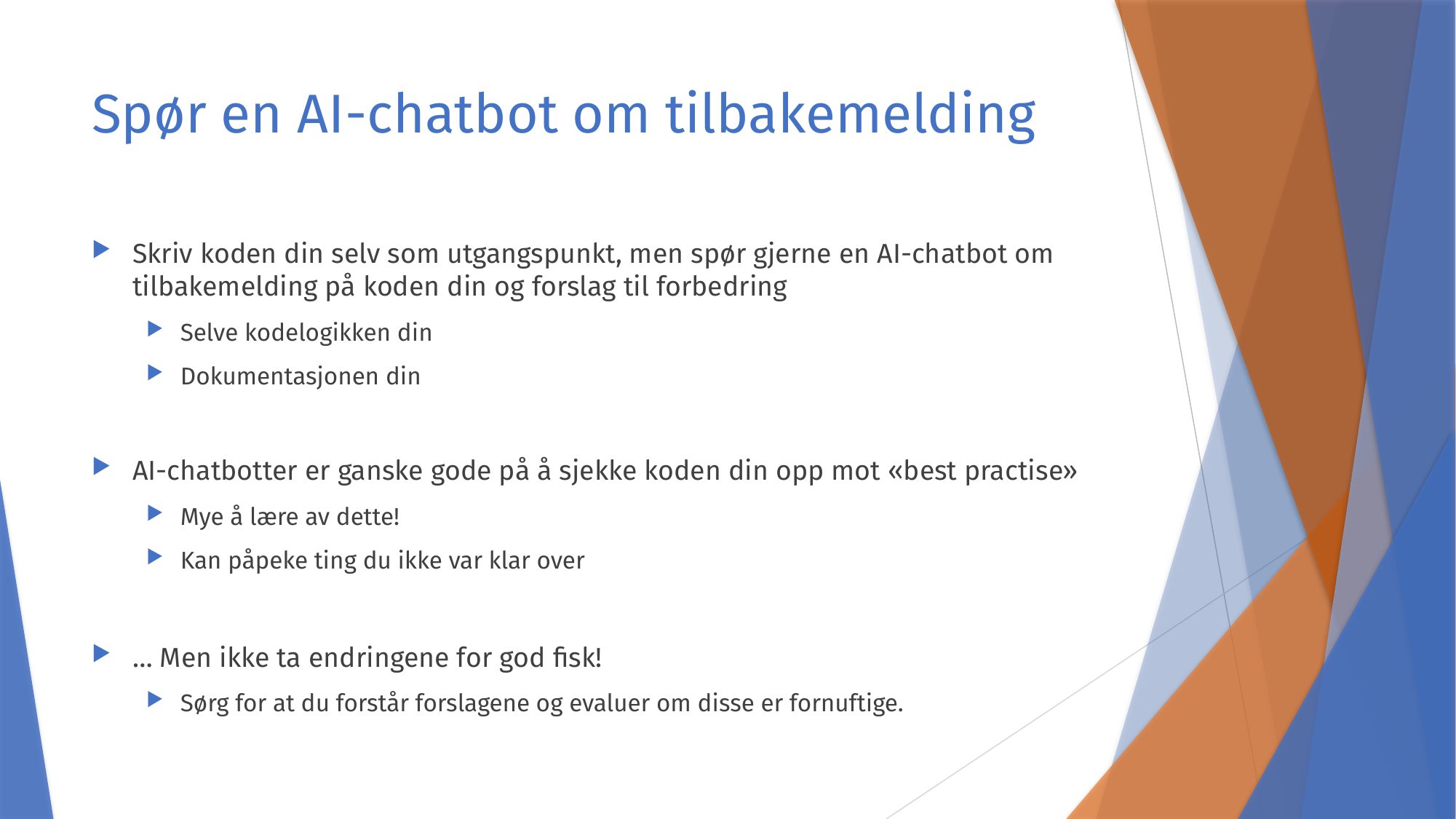

# Spør en AI-chatbot om tilbakemelding
Skriv koden din selv som utgangspunkt, men spør gjerne en AI-chatbot om tilbakemelding på koden din og forslag til forbedring
Selve kodelogikken din
Dokumentasjonen din

AI-chatbotter er ganske gode på å sjekke koden din opp mot «best practise»
Mye å lære av dette!
Kan påpeke ting du ikke var klar over

… Men ikke ta endringene for god fisk!
Sørg for at du forstår forslagene og evaluer om disse er fornuftige.